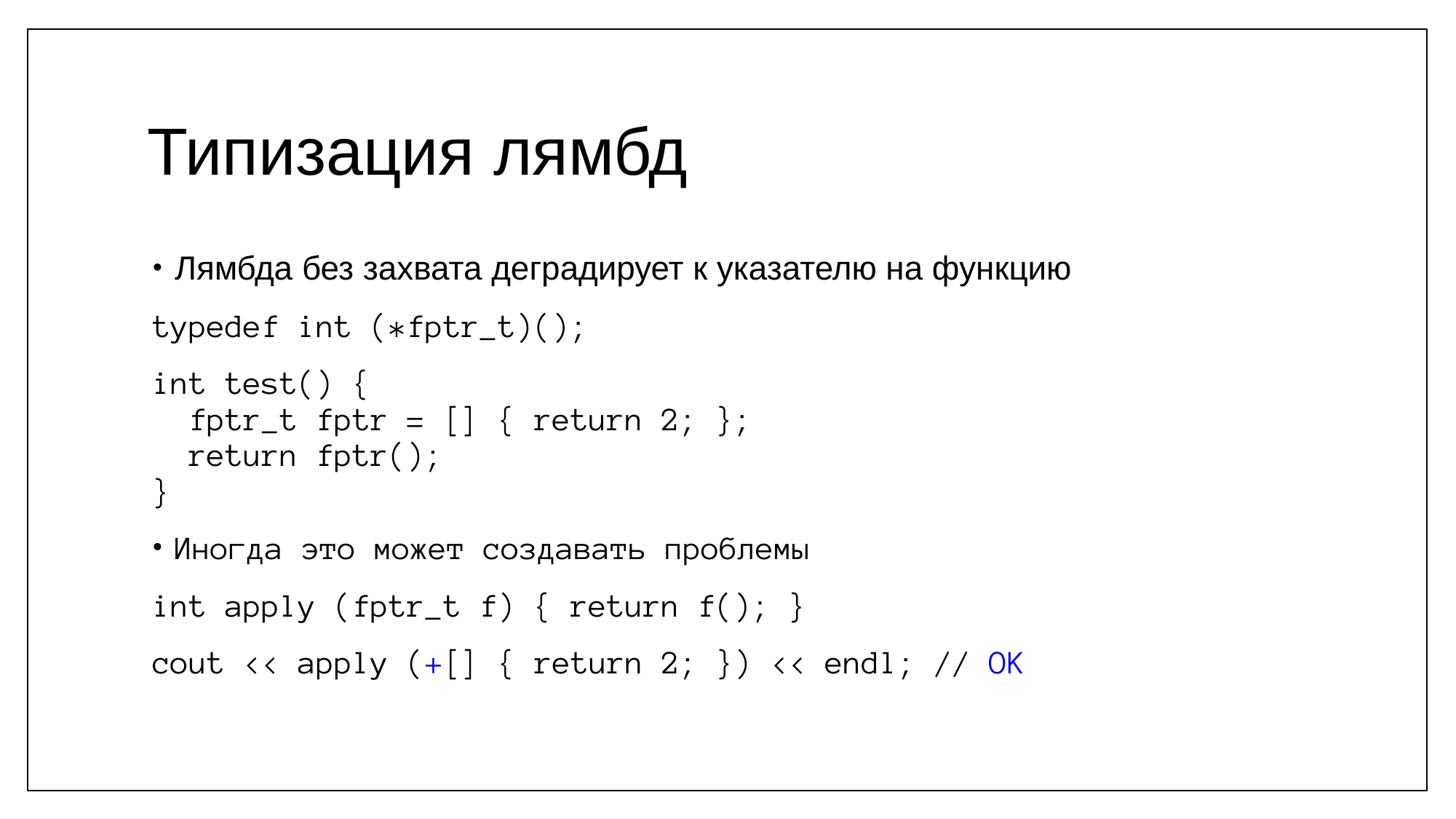

# Типизация лямбд
Лямбда без захвата деградирует к указателю на функцию
typedef int (*fptr_t)();
int test() {
  fptr_t fptr = [] { return 2; };
  return fptr();
}
Иногда это может создавать проблемы
int apply (fptr_t f) { return f(); }
cout << apply (+[] { return 2; }) << endl; // OK